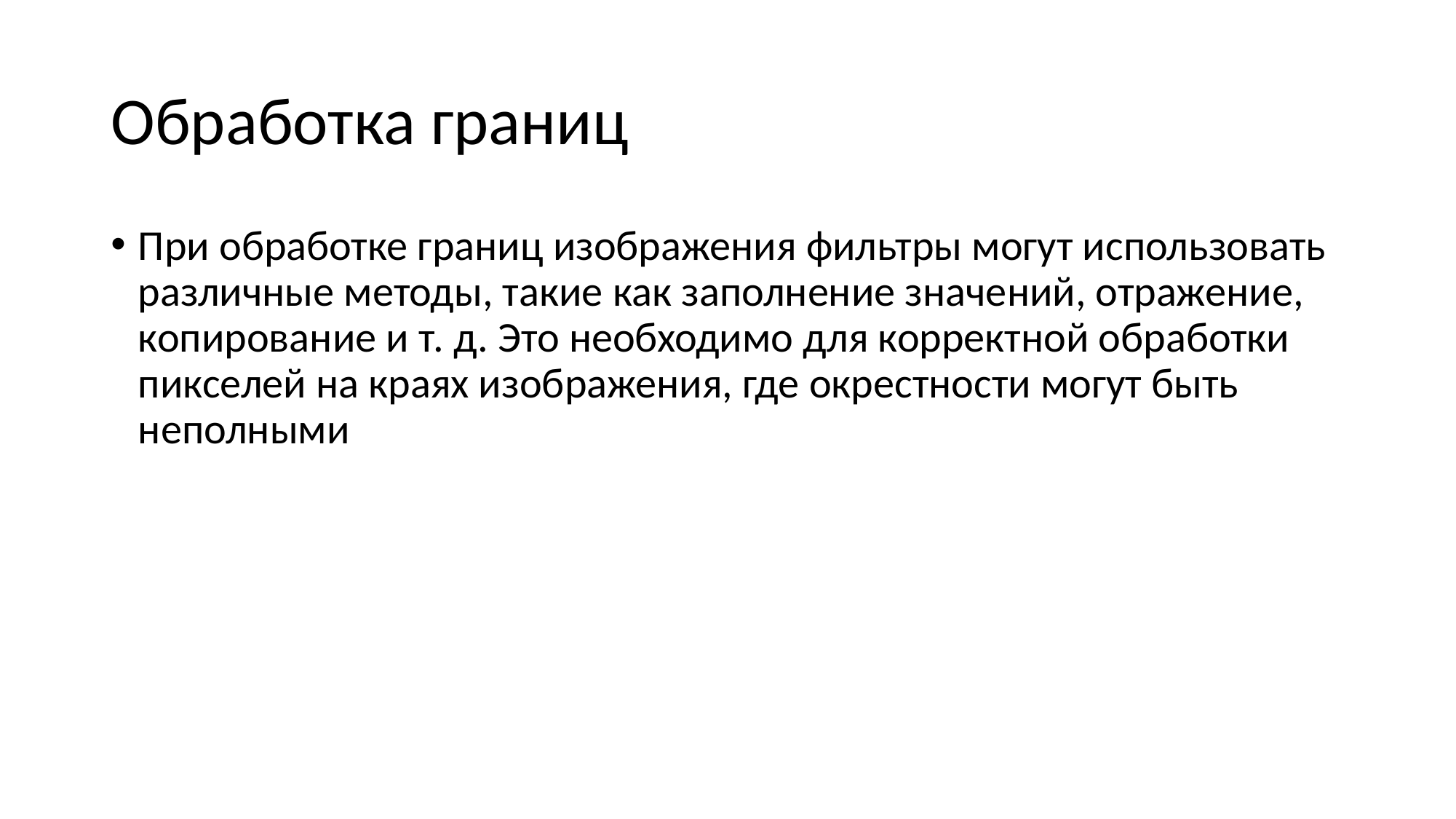

# Обработка границ
При обработке границ изображения фильтры могут использовать различные методы, такие как заполнение значений, отражение, копирование и т. д. Это необходимо для корректной обработки пикселей на краях изображения, где окрестности могут быть неполными